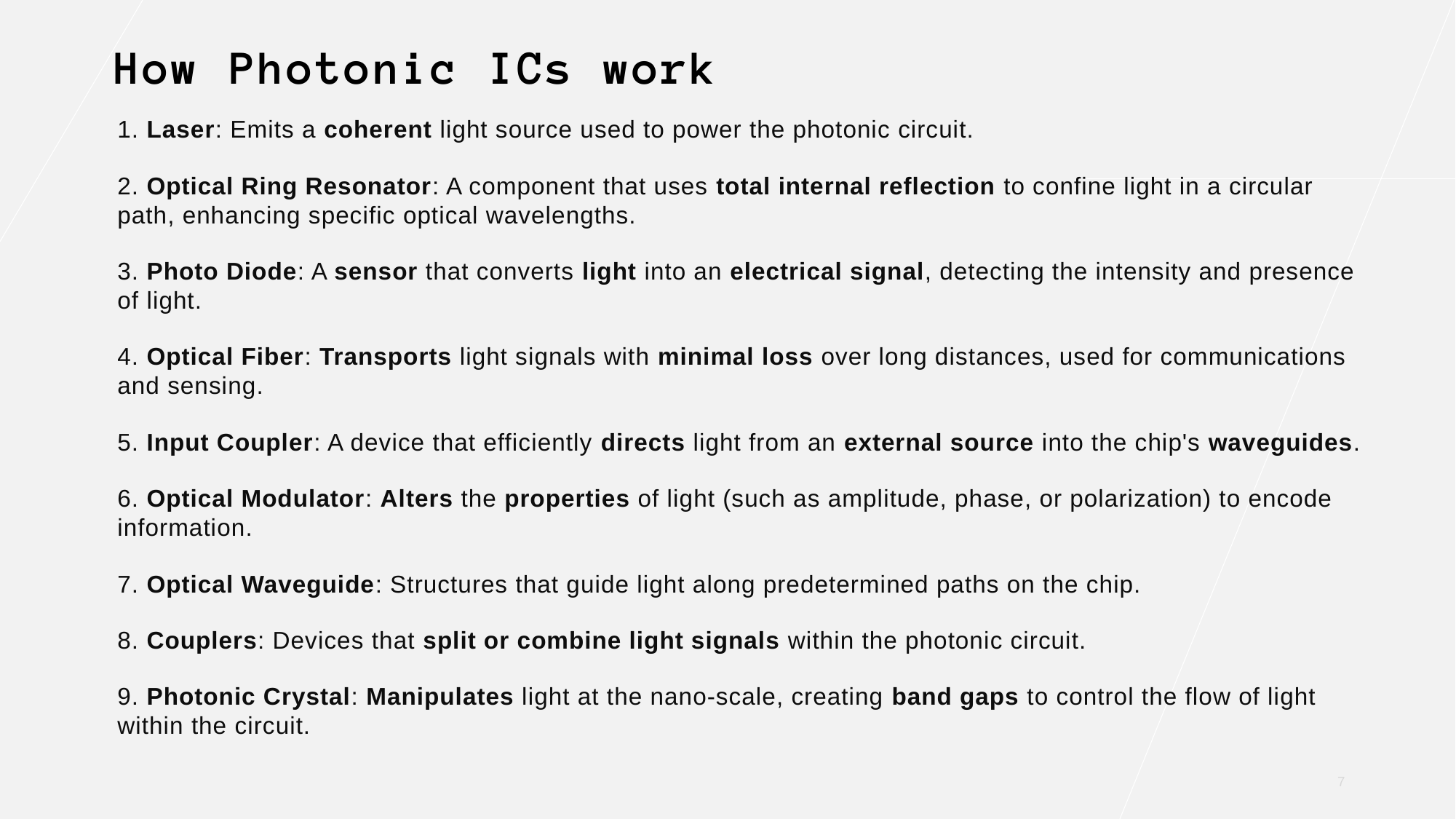

# How Photonic ICs work
1. Laser: Emits a coherent light source used to power the photonic circuit.
2. Optical Ring Resonator: A component that uses total internal reflection to confine light in a circular path, enhancing specific optical wavelengths.
3. Photo Diode: A sensor that converts light into an electrical signal, detecting the intensity and presence of light.
4. Optical Fiber: Transports light signals with minimal loss over long distances, used for communications and sensing.
5. Input Coupler: A device that efficiently directs light from an external source into the chip's waveguides.
6. Optical Modulator: Alters the properties of light (such as amplitude, phase, or polarization) to encode information.
7. Optical Waveguide: Structures that guide light along predetermined paths on the chip.
8. Couplers: Devices that split or combine light signals within the photonic circuit.
9. Photonic Crystal: Manipulates light at the nano-scale, creating band gaps to control the flow of light within the circuit.

7